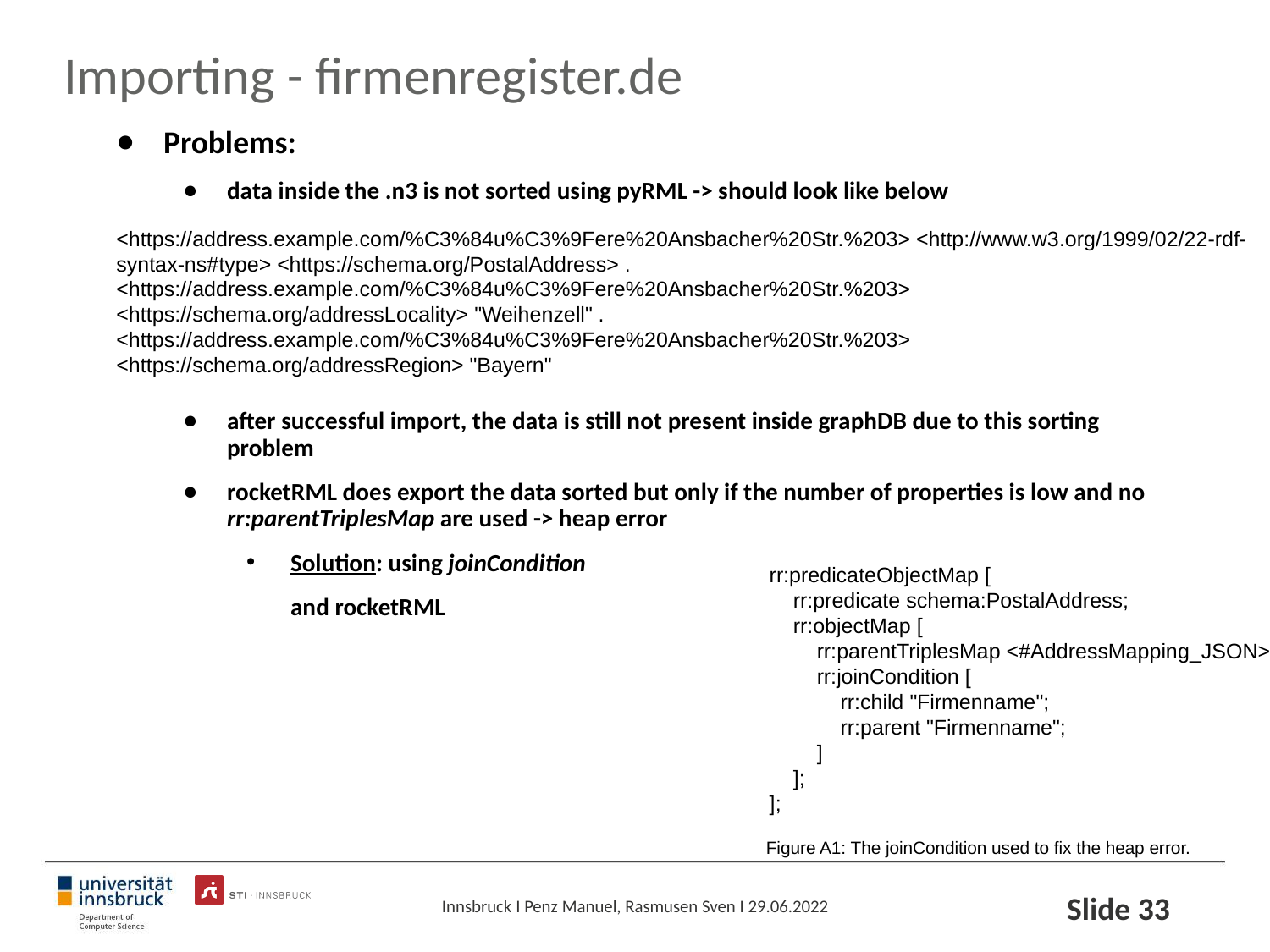

# Importing - firmenregister.de

Problems:
data inside the .n3 is not sorted using pyRML -> should look like below
after successful import, the data is still not present inside graphDB due to this sorting problem
rocketRML does export the data sorted but only if the number of properties is low and no rr:parentTriplesMap are used -> heap error
Solution: using joinCondition
and rocketRML
<https://address.example.com/%C3%84u%C3%9Fere%20Ansbacher%20Str.%203> <http://www.w3.org/1999/02/22-rdf-syntax-ns#type> <https://schema.org/PostalAddress> .
<https://address.example.com/%C3%84u%C3%9Fere%20Ansbacher%20Str.%203> <https://schema.org/addressLocality> "Weihenzell" .
<https://address.example.com/%C3%84u%C3%9Fere%20Ansbacher%20Str.%203> <https://schema.org/addressRegion> "Bayern"

rr:predicateObjectMap [
    rr:predicate schema:PostalAddress;
    rr:objectMap [
        rr:parentTriplesMap <#AddressMapping_JSON>;
        rr:joinCondition [
            rr:child "Firmenname";
            rr:parent "Firmenname";
        ]
    ];
];
Figure A1: The joinCondition used to fix the heap error.
Slide 33
Innsbruck I Penz Manuel, Rasmusen Sven I 29.06.2022